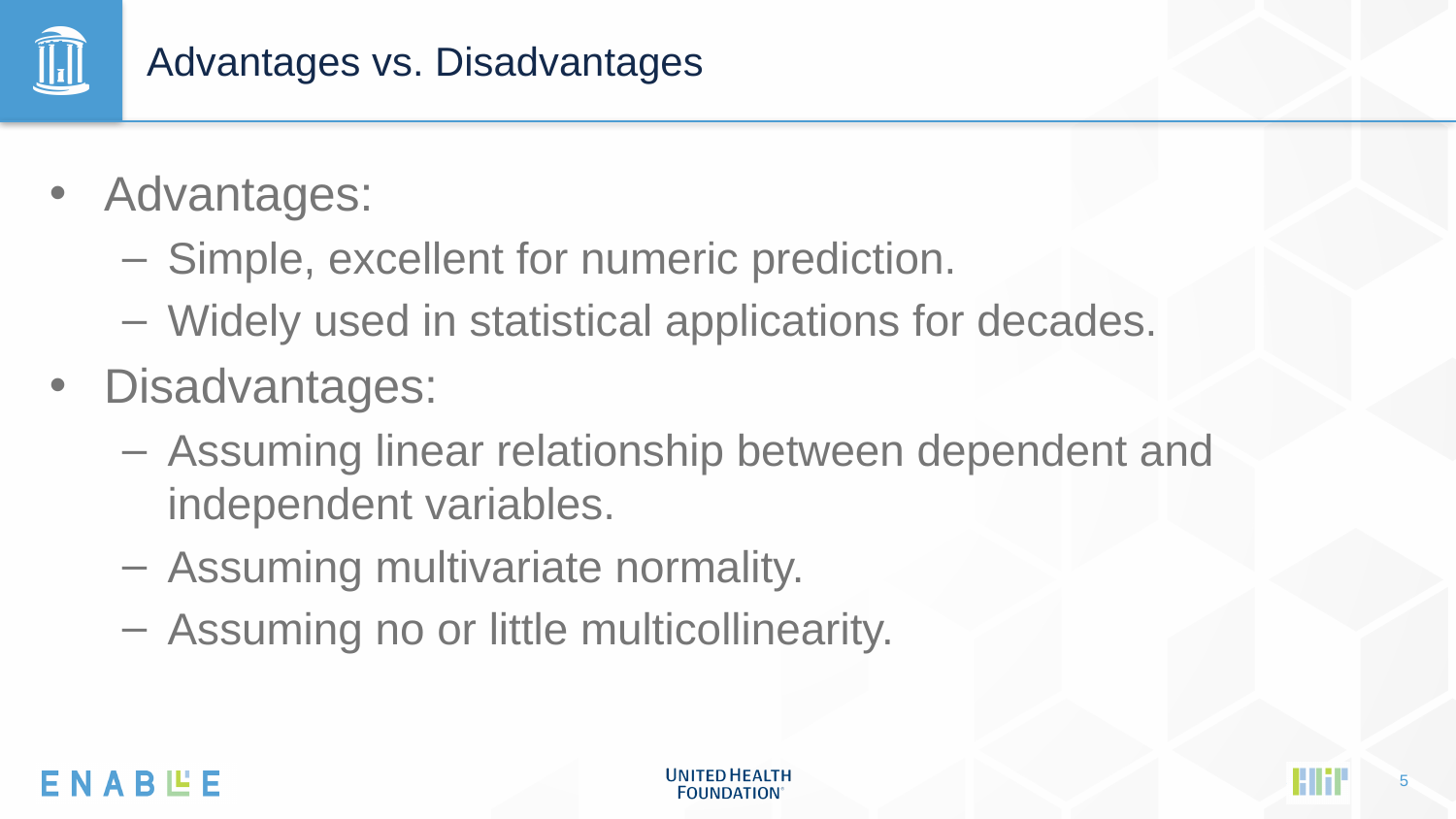

# Advantages vs. Disadvantages
Advantages:
Simple, excellent for numeric prediction.
Widely used in statistical applications for decades.
Disadvantages:
Assuming linear relationship between dependent and independent variables.
Assuming multivariate normality.
Assuming no or little multicollinearity.
5